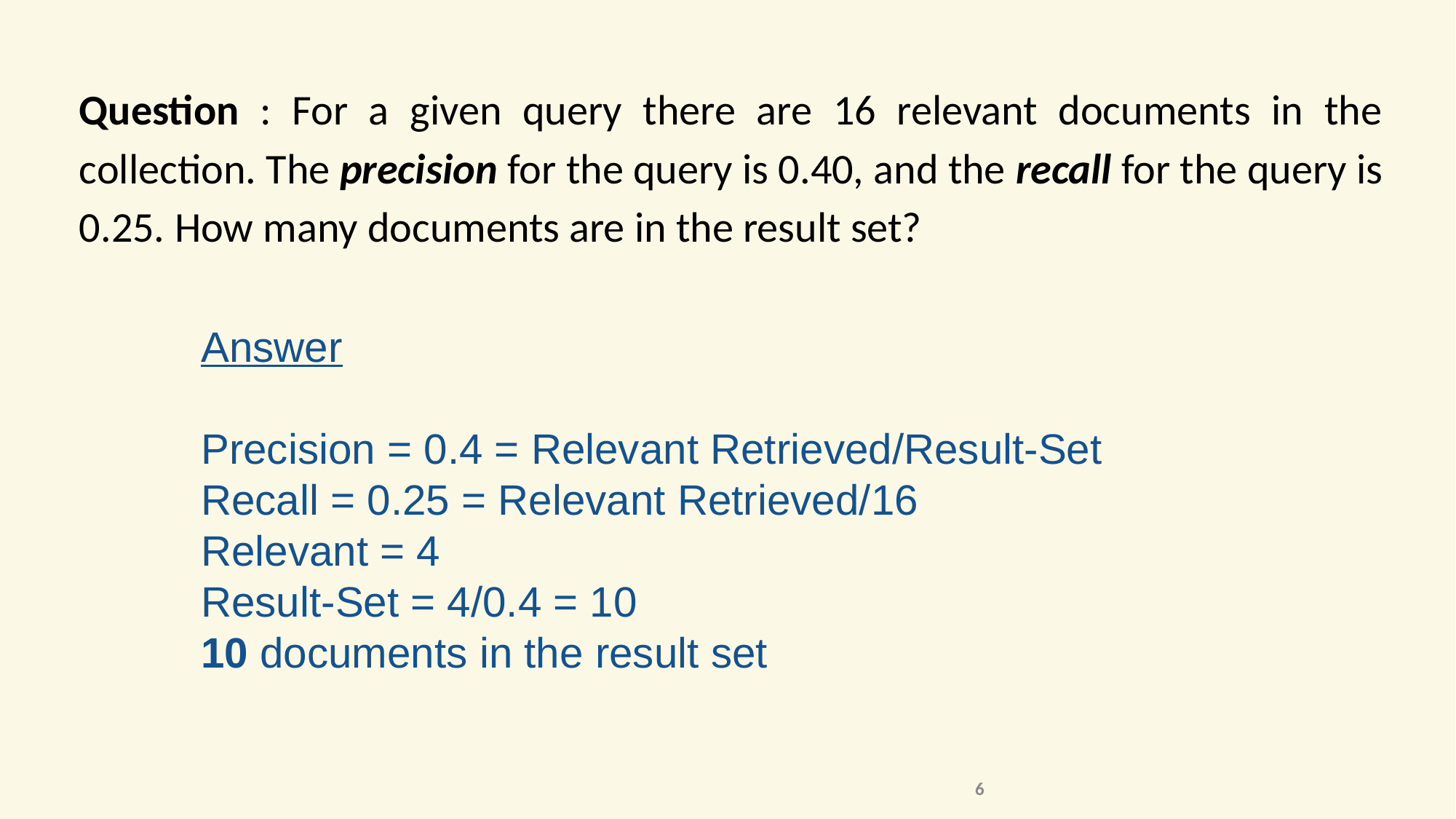

Question : For a given query there are 16 relevant documents in the collection. The precision for the query is 0.40, and the recall for the query is 0.25. How many documents are in the result set?

Answer

Precision = 0.4 = Relevant Retrieved/Result-Set
Recall = 0.25 = Relevant Retrieved/16
Relevant = 4
Result-Set = 4/0.4 = 10
10 documents in the result set
6